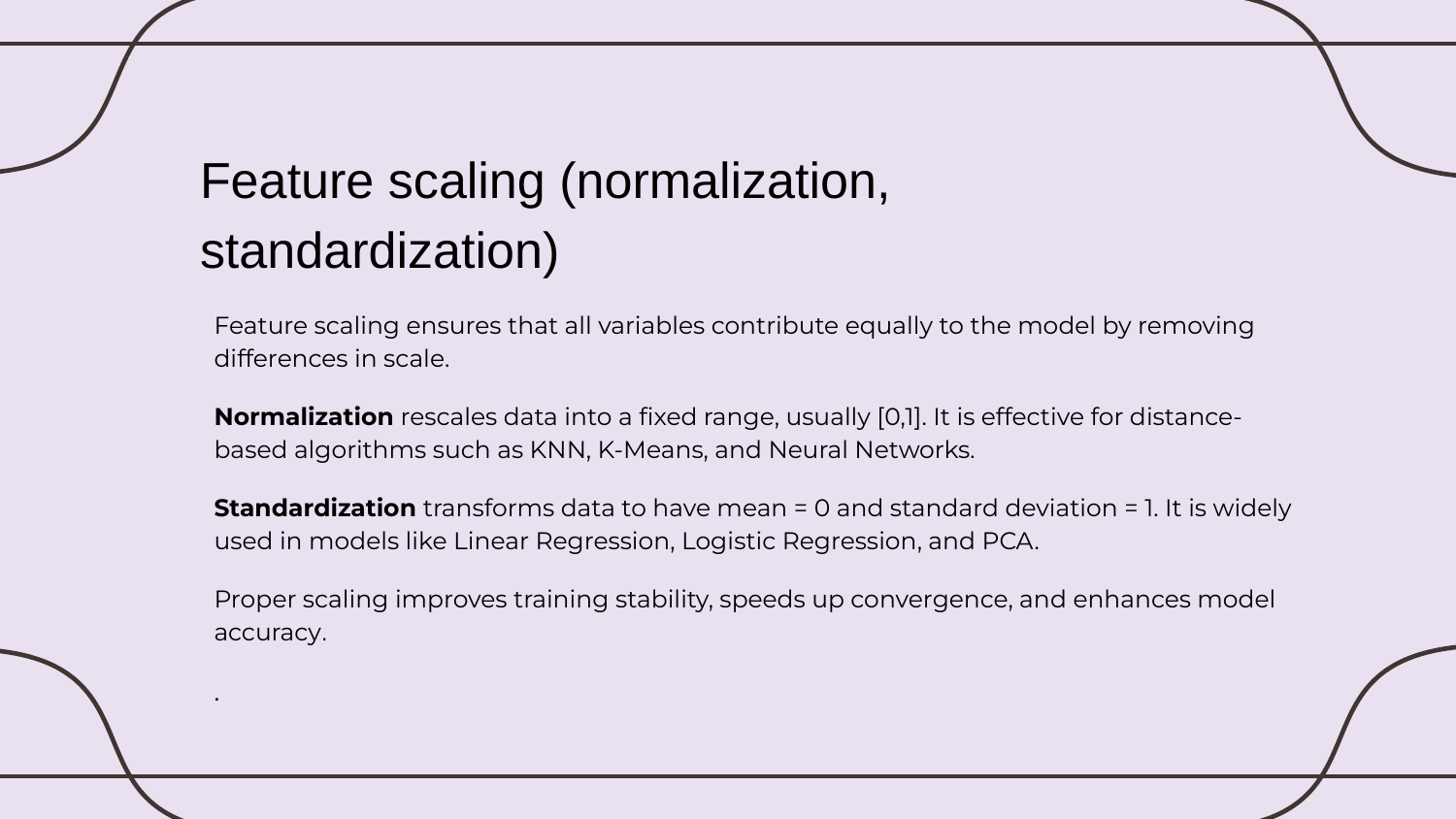

# Feature scaling (normalization, standardization)

Feature scaling ensures that all variables contribute equally to the model by removing differences in scale.
Normalization rescales data into a fixed range, usually [0,1]. It is effective for distance-based algorithms such as KNN, K-Means, and Neural Networks.
Standardization transforms data to have mean = 0 and standard deviation = 1. It is widely used in models like Linear Regression, Logistic Regression, and PCA.
Proper scaling improves training stability, speeds up convergence, and enhances model accuracy.
.